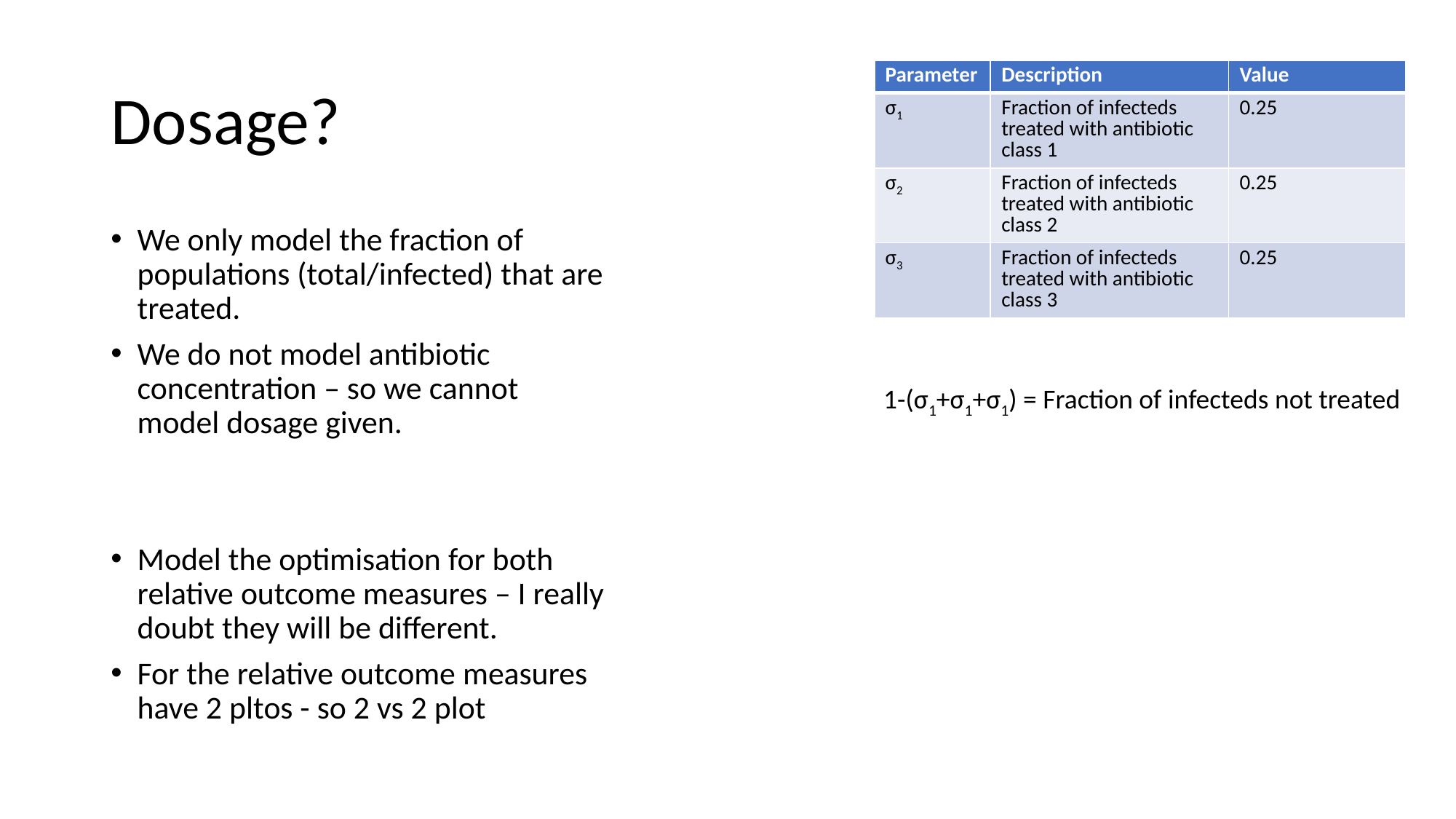

# Dosage?
| Parameter | Description | Value |
| --- | --- | --- |
| σ1 | Fraction of infecteds treated with antibiotic class 1 | 0.25 |
| σ2 | Fraction of infecteds treated with antibiotic class 2 | 0.25 |
| σ3 | Fraction of infecteds treated with antibiotic class 3 | 0.25 |
We only model the fraction of populations (total/infected) that are treated.
We do not model antibiotic concentration – so we cannot model dosage given.

Model the optimisation for both relative outcome measures – I really doubt they will be different.
For the relative outcome measures have 2 pltos - so 2 vs 2 plot
1-(σ1+σ1+σ1) = Fraction of infecteds not treated